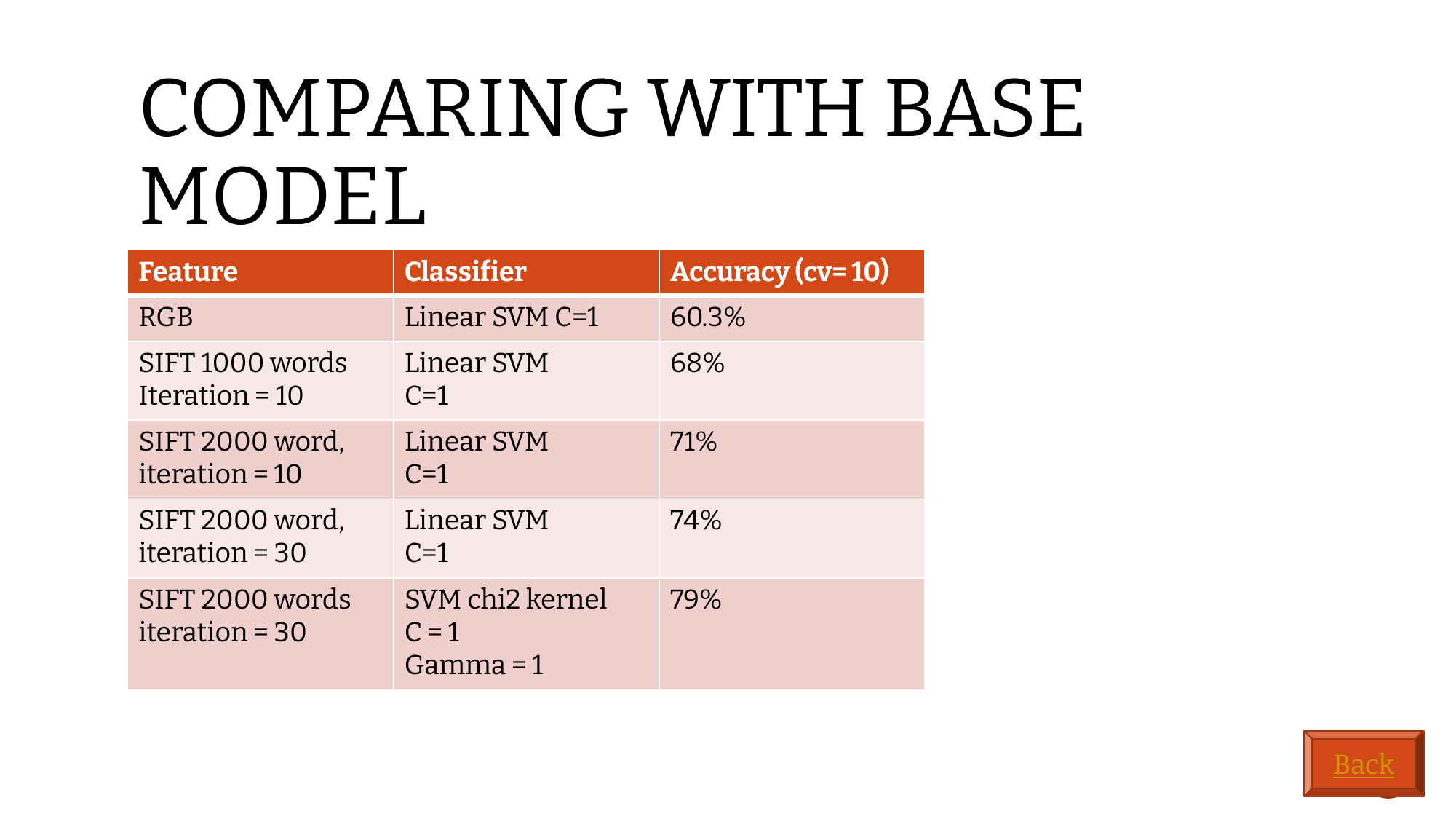

# Comparing with base model
| Feature | Classifier | Accuracy (cv= 10) |
| --- | --- | --- |
| RGB | Linear SVM C=1 | 60.3% |
| SIFT 1000 words Iteration = 10 | Linear SVM C=1 | 68% |
| SIFT 2000 word, iteration = 10 | Linear SVM C=1 | 71% |
| SIFT 2000 word, iteration = 30 | Linear SVM C=1 | 74% |
| SIFT 2000 words iteration = 30 | SVM chi2 kernel C = 1 Gamma = 1 | 79% |
Back